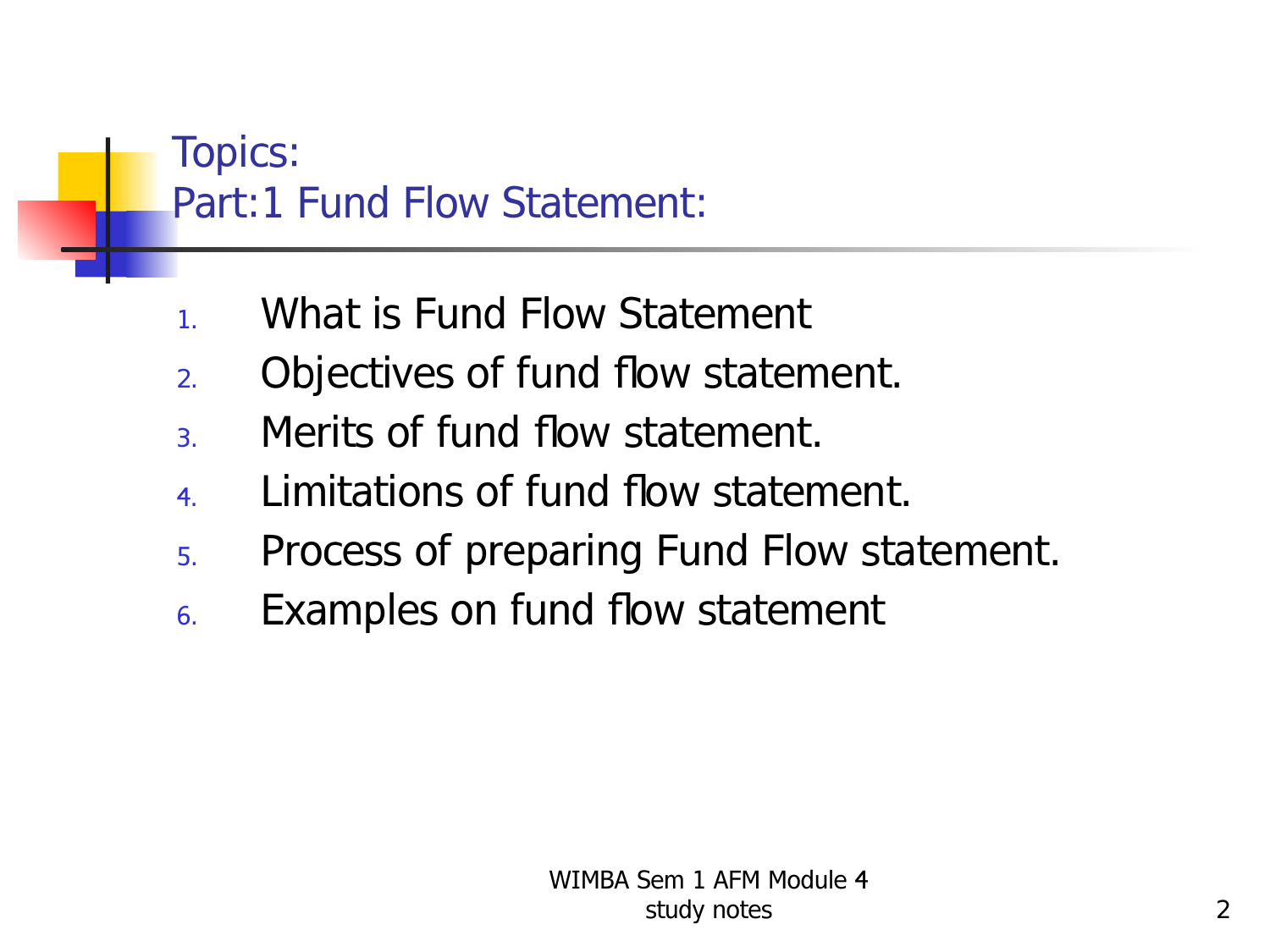

# Topics: Part:1 Fund Flow Statement:
What is Fund Flow Statement
Objectives of fund flow statement.
Merits of fund flow statement.
Limitations of fund flow statement.
Process of preparing Fund Flow statement.
Examples on fund flow statement
WIMBA Sem 1 AFM Module 4 study notes
2